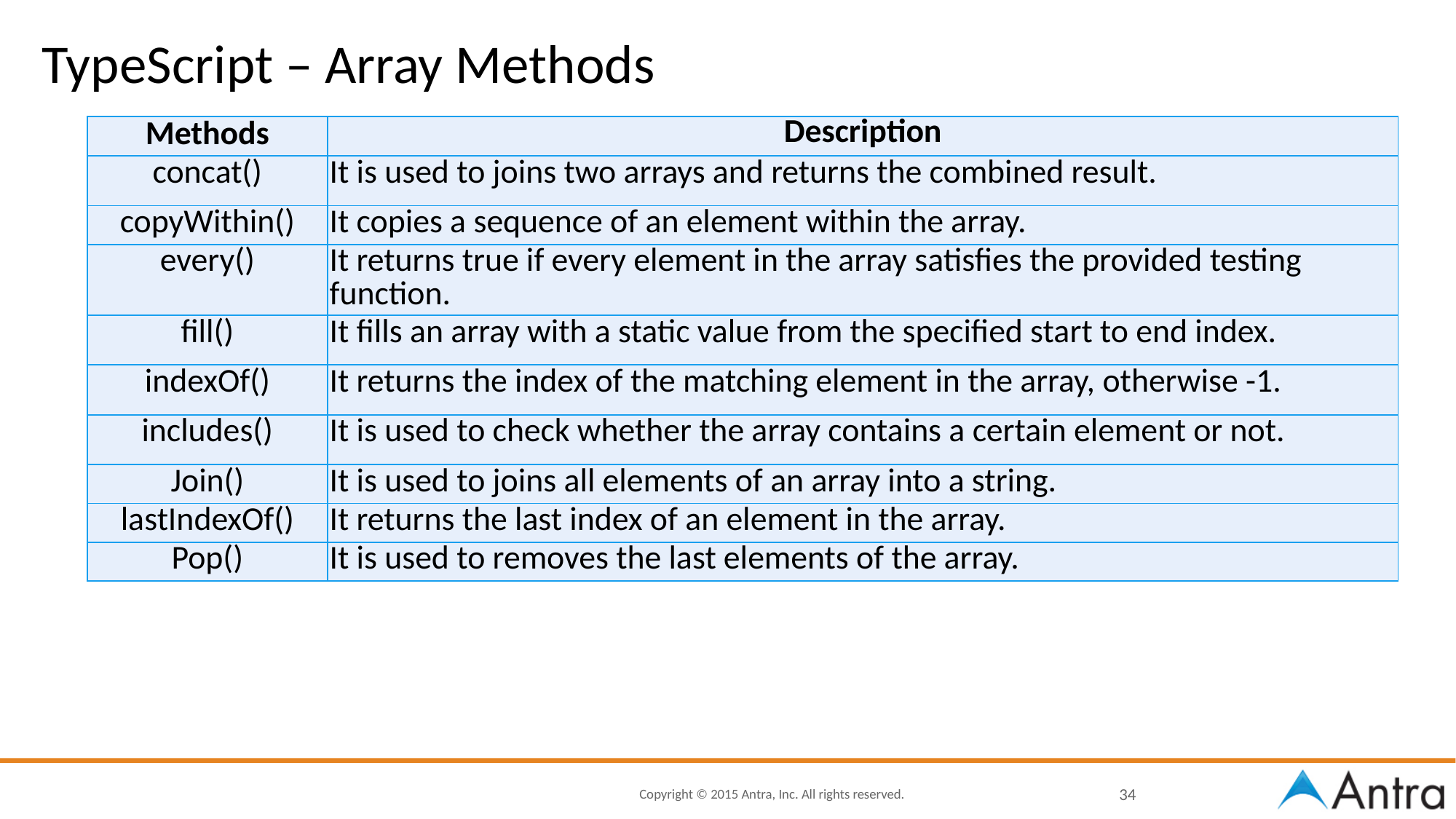

# TypeScript – Array Methods
| Methods | Description |
| --- | --- |
| concat() | It is used to joins two arrays and returns the combined result. |
| copyWithin() | It copies a sequence of an element within the array. |
| every() | It returns true if every element in the array satisfies the provided testing function. |
| fill() | It fills an array with a static value from the specified start to end index. |
| indexOf() | It returns the index of the matching element in the array, otherwise -1. |
| includes() | It is used to check whether the array contains a certain element or not. |
| Join() | It is used to joins all elements of an array into a string. |
| lastIndexOf() | It returns the last index of an element in the array. |
| Pop() | It is used to removes the last elements of the array. |
34